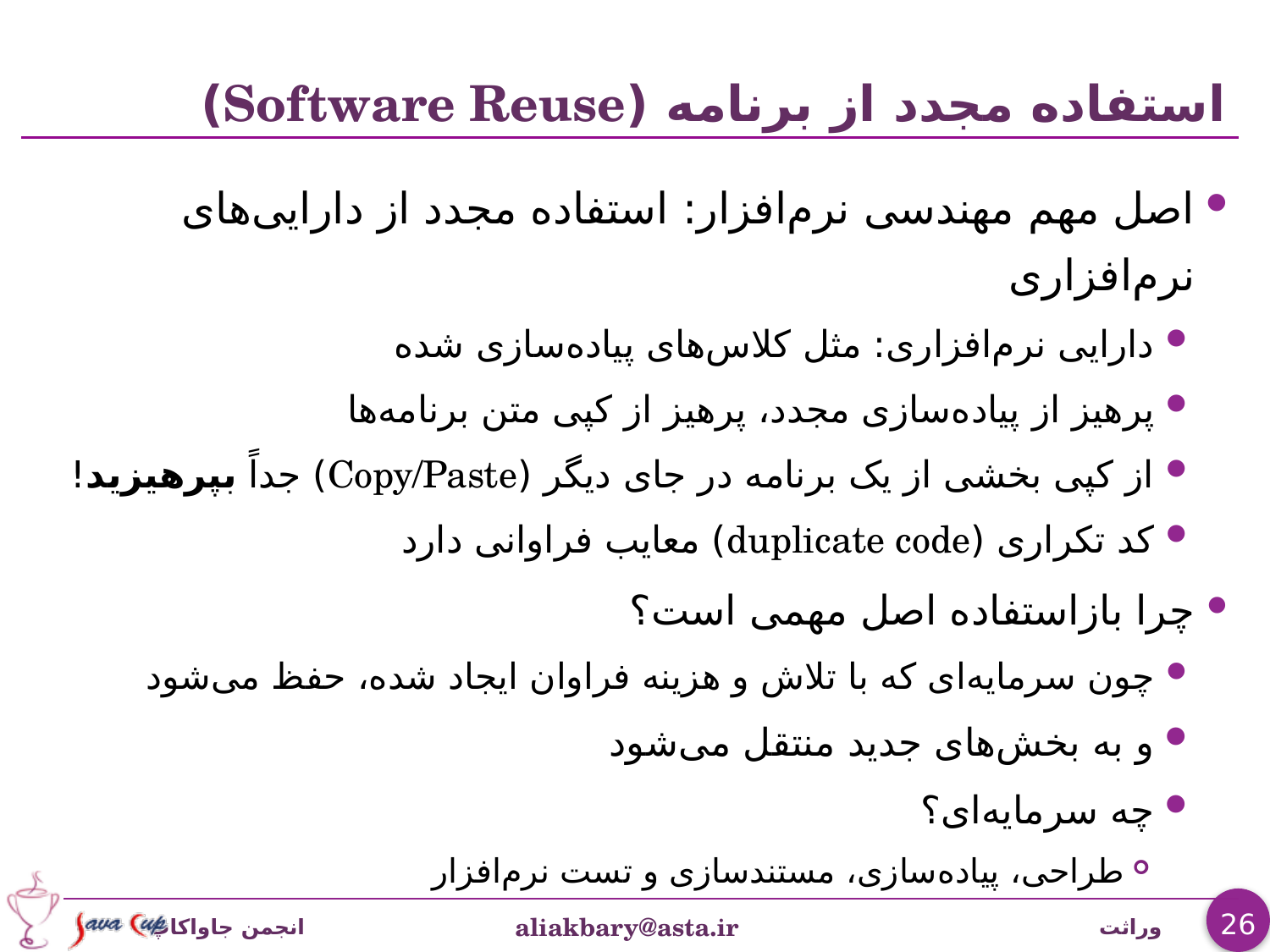

# استفاده مجدد از برنامه (Software Reuse)
اصل مهم مهندسی نرم‌افزار: استفاده مجدد از دارایی‌های نرم‌افزاری
دارایی نرم‌افزاری: مثل کلاس‌های پیاده‌سازی شده
پرهیز از پیاده‌سازی مجدد، پرهیز از کپی متن برنامه‌ها
از کپی بخشی از یک برنامه در جای دیگر (Copy/Paste) جداً بپرهیزید!
کد تکراری (duplicate code) معایب فراوانی دارد
چرا بازاستفاده اصل مهمی است؟
چون سرمایه‌ای که با تلاش و هزینه فراوان ایجاد شده، حفظ می‌شود
و به بخش‌های جدید منتقل می‌شود
چه سرمایه‌ای؟
طراحی، پیاده‌سازی، مستندسازی و تست نرم‌افزار